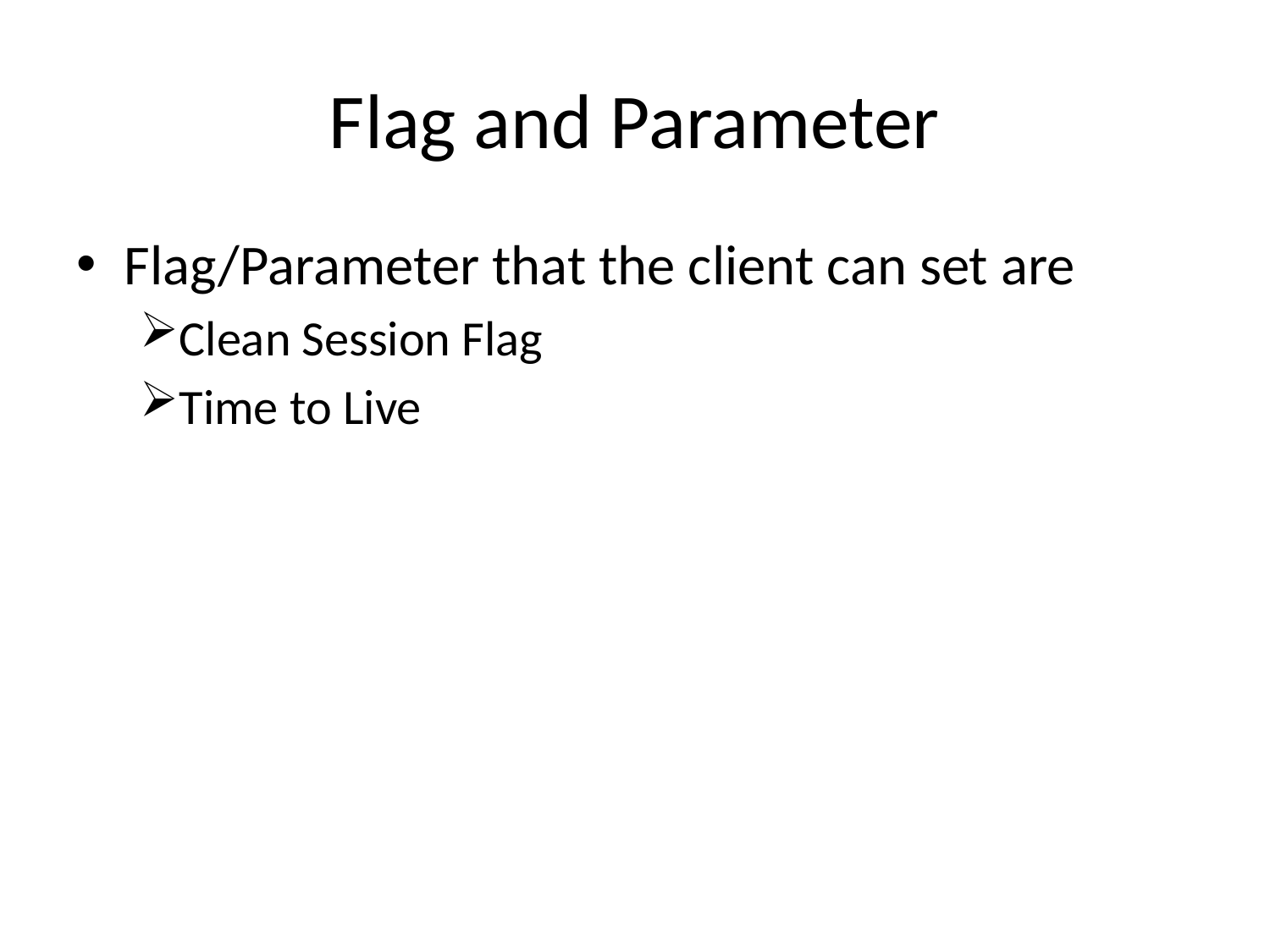

# Flag and Parameter
Flag/Parameter that the client can set are
Clean Session Flag
Time to Live